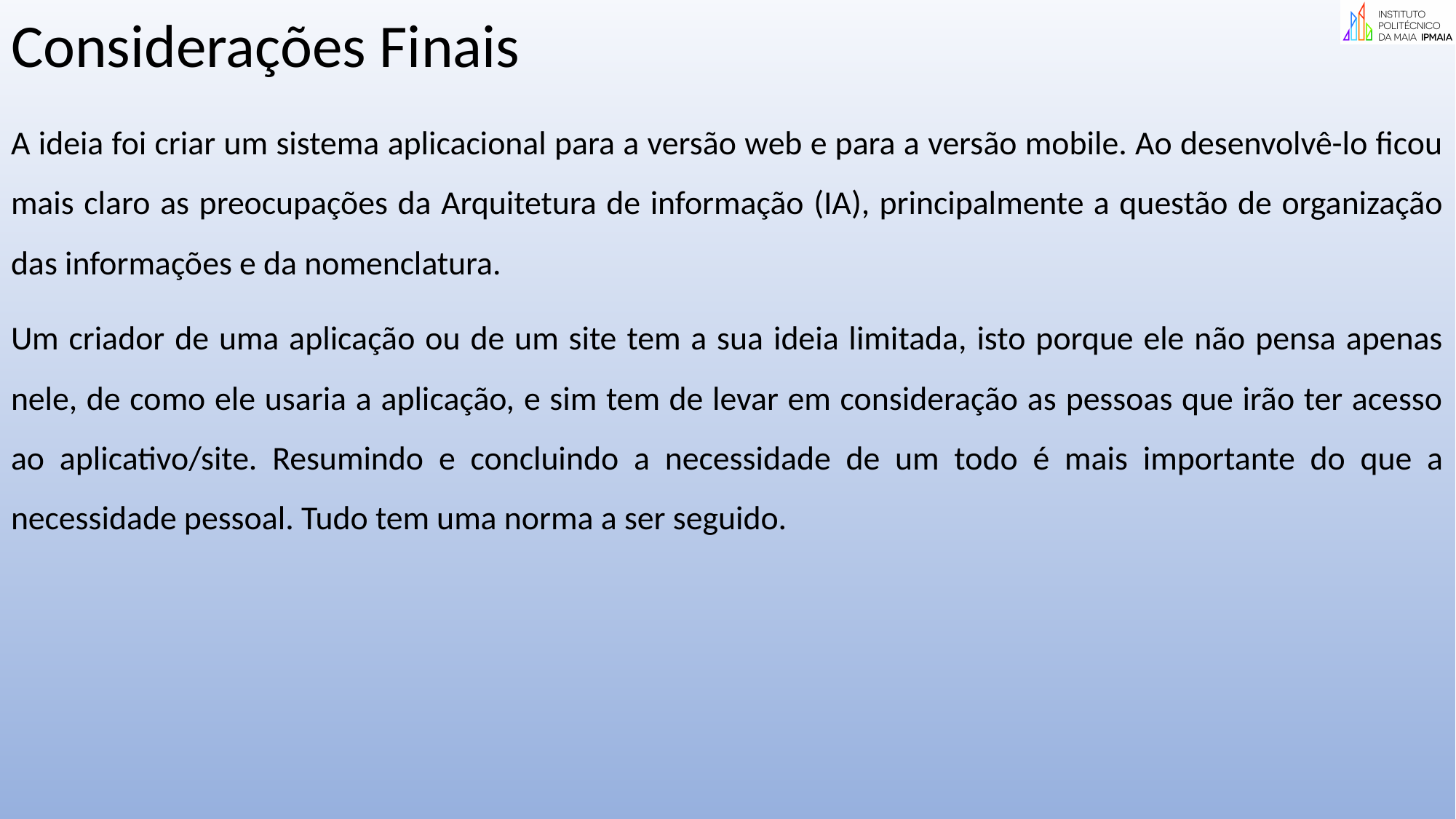

# Considerações Finais
A ideia foi criar um sistema aplicacional para a versão web e para a versão mobile. Ao desenvolvê-lo ficou mais claro as preocupações da Arquitetura de informação (IA), principalmente a questão de organização das informações e da nomenclatura.
Um criador de uma aplicação ou de um site tem a sua ideia limitada, isto porque ele não pensa apenas nele, de como ele usaria a aplicação, e sim tem de levar em consideração as pessoas que irão ter acesso ao aplicativo/site. Resumindo e concluindo a necessidade de um todo é mais importante do que a necessidade pessoal. Tudo tem uma norma a ser seguido.